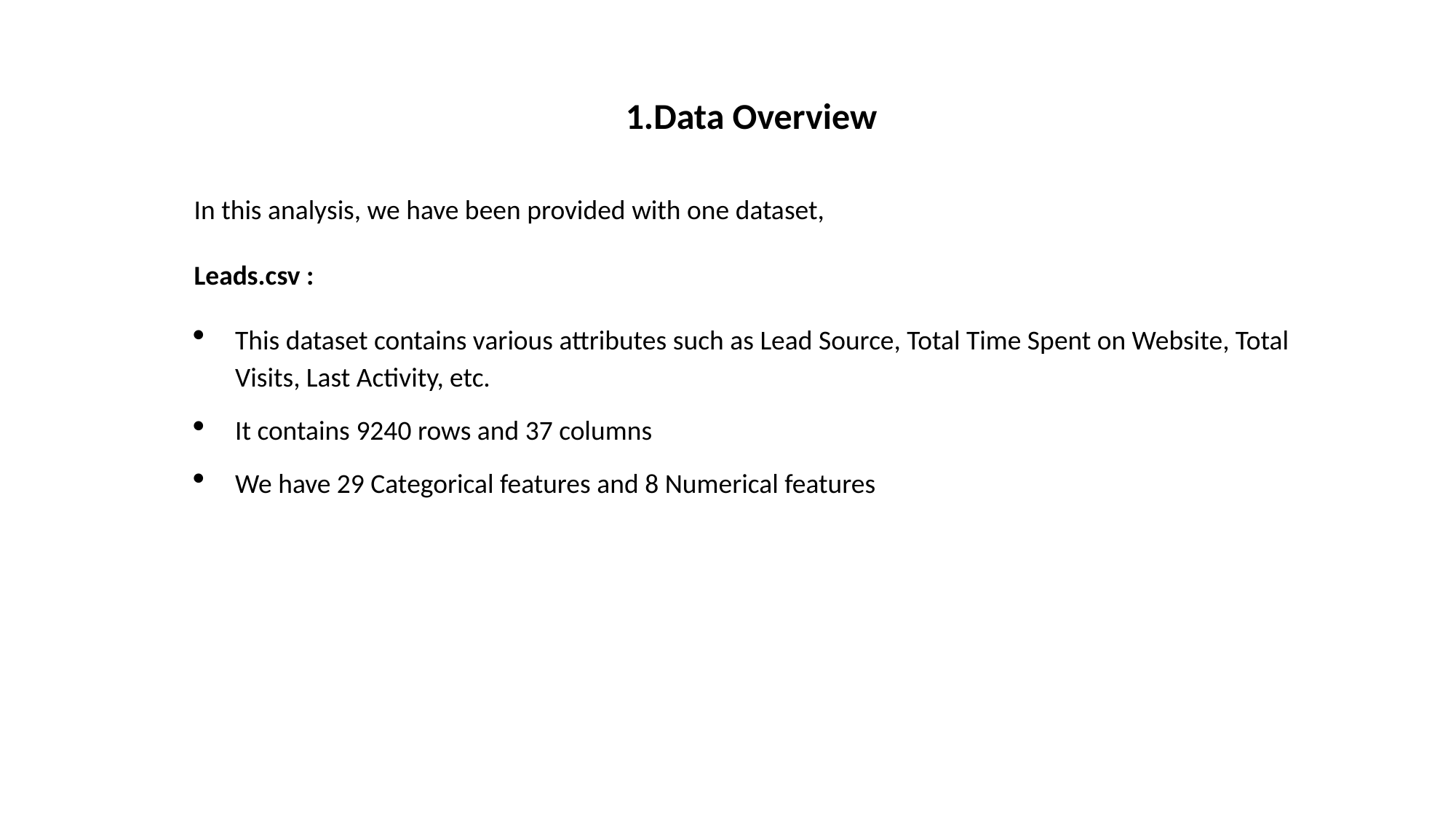

# 1.Data Overview
In this analysis, we have been provided with one dataset,
Leads.csv :
This dataset contains various attributes such as Lead Source, Total Time Spent on Website, Total Visits, Last Activity, etc.
It contains 9240 rows and 37 columns
We have 29 Categorical features and 8 Numerical features